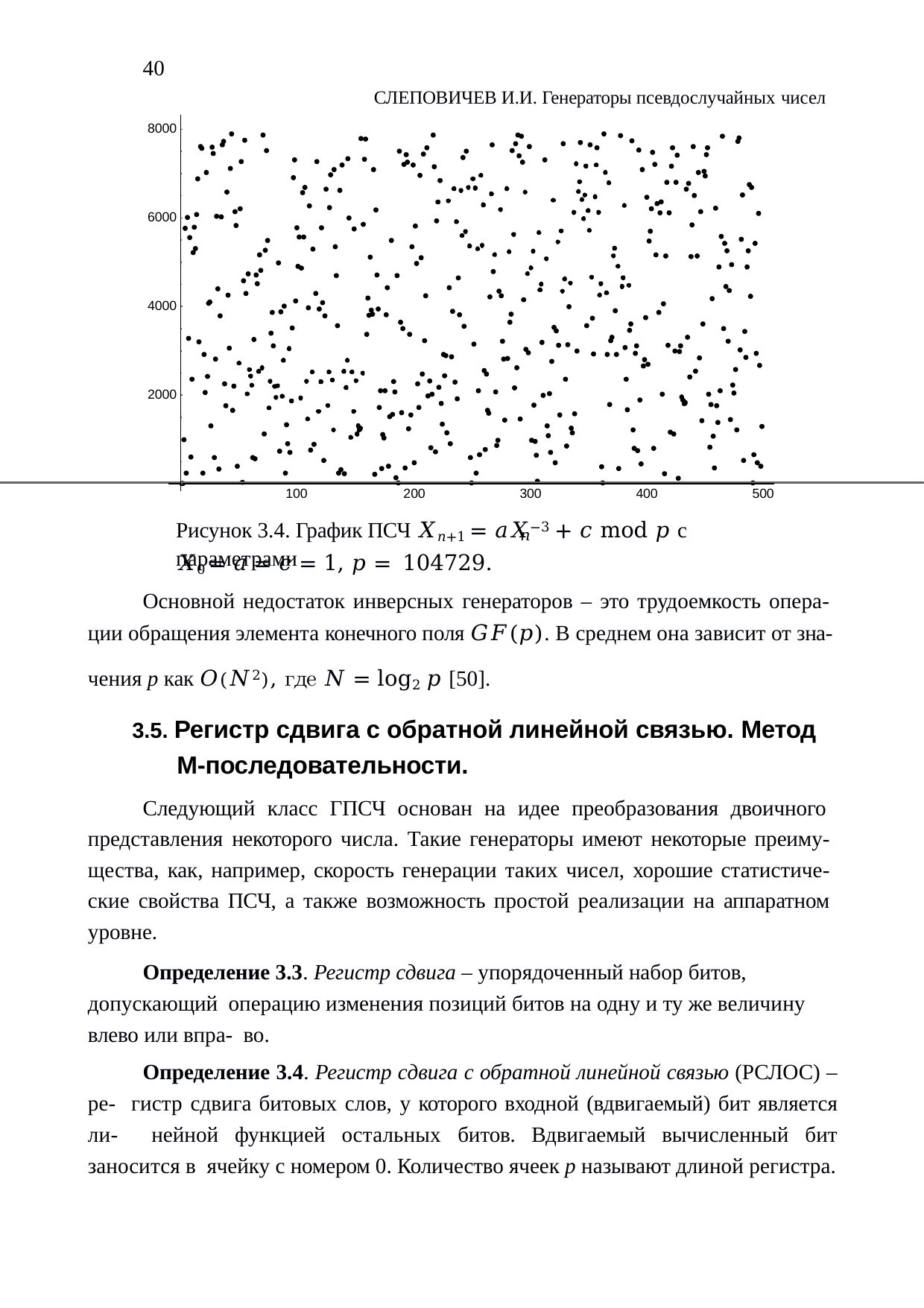

40
СЛЕПОВИЧЕВ И.И. Генераторы псевдослучайных чисел

8000

6000

4000

2000

100	200	300	400	500

Рисунок 3.4. График ПСЧ 𝑋𝑛+1 = 𝑎𝑋−3 + 𝑐 mod 𝑝 с параметрами
𝑛
𝑋0 = 𝑎 = 𝑐 = 1, 𝑝 = 104729.
Основной недостаток инверсных генераторов – это трудоемкость опера-  ции обращения элемента конечного поля 𝐺𝐹(𝑝). В среднем она зависит от зна-  чения p как 𝑂(𝑁2), где 𝑁 = log2 𝑝 [50].
3.5. Регистр сдвига с обратной линейной связью. Метод  М-последовательности.
Следующий класс ГПСЧ основан на идее преобразования двоичного  представления некоторого числа. Такие генераторы имеют некоторые преиму-  щества, как, например, скорость генерации таких чисел, хорошие статистиче-  ские свойства ПСЧ, а также возможность простой реализации на аппаратном  уровне.
Определение 3.3. Регистр сдвига – упорядоченный набор битов, допускающий  операцию изменения позиций битов на одну и ту же величину влево или впра-  во.
Определение 3.4. Регистр сдвига с обратной линейной связью (РСЛОС) – ре-  гистр сдвига битовых слов, у которого входной (вдвигаемый) бит является ли-  нейной функцией остальных битов. Вдвигаемый вычисленный бит заносится в  ячейку с номером 0. Количество ячеек p называют длиной регистра.